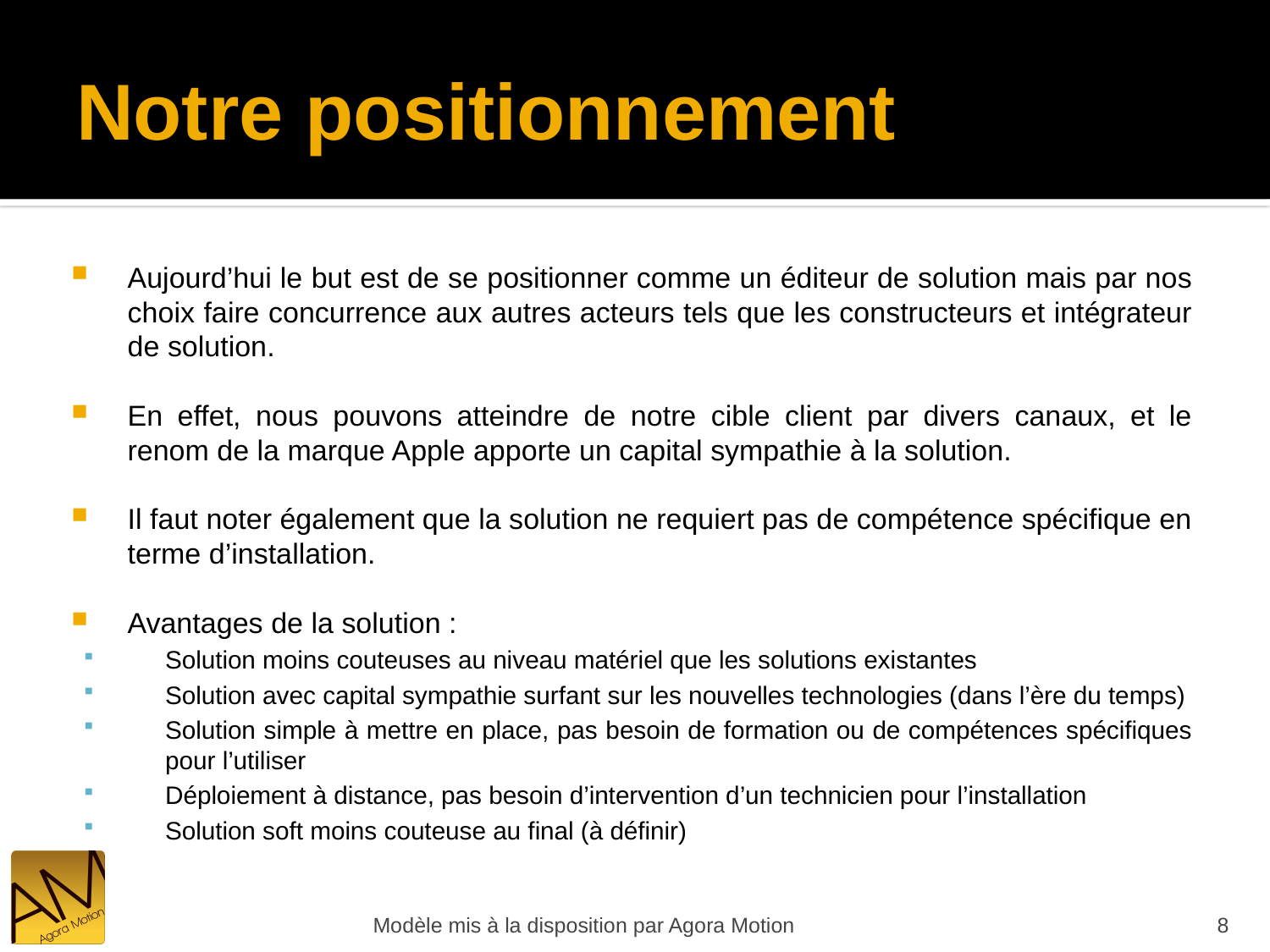

# Notre positionnement
Aujourd’hui le but est de se positionner comme un éditeur de solution mais par nos choix faire concurrence aux autres acteurs tels que les constructeurs et intégrateur de solution.

En effet, nous pouvons atteindre de notre cible client par divers canaux, et le renom de la marque Apple apporte un capital sympathie à la solution.

Il faut noter également que la solution ne requiert pas de compétence spécifique en terme d’installation.

Avantages de la solution :
Solution moins couteuses au niveau matériel que les solutions existantes
Solution avec capital sympathie surfant sur les nouvelles technologies (dans l’ère du temps)
Solution simple à mettre en place, pas besoin de formation ou de compétences spécifiques pour l’utiliser
Déploiement à distance, pas besoin d’intervention d’un technicien pour l’installation
Solution soft moins couteuse au final (à définir)

Modèle mis à la disposition par Agora Motion
8